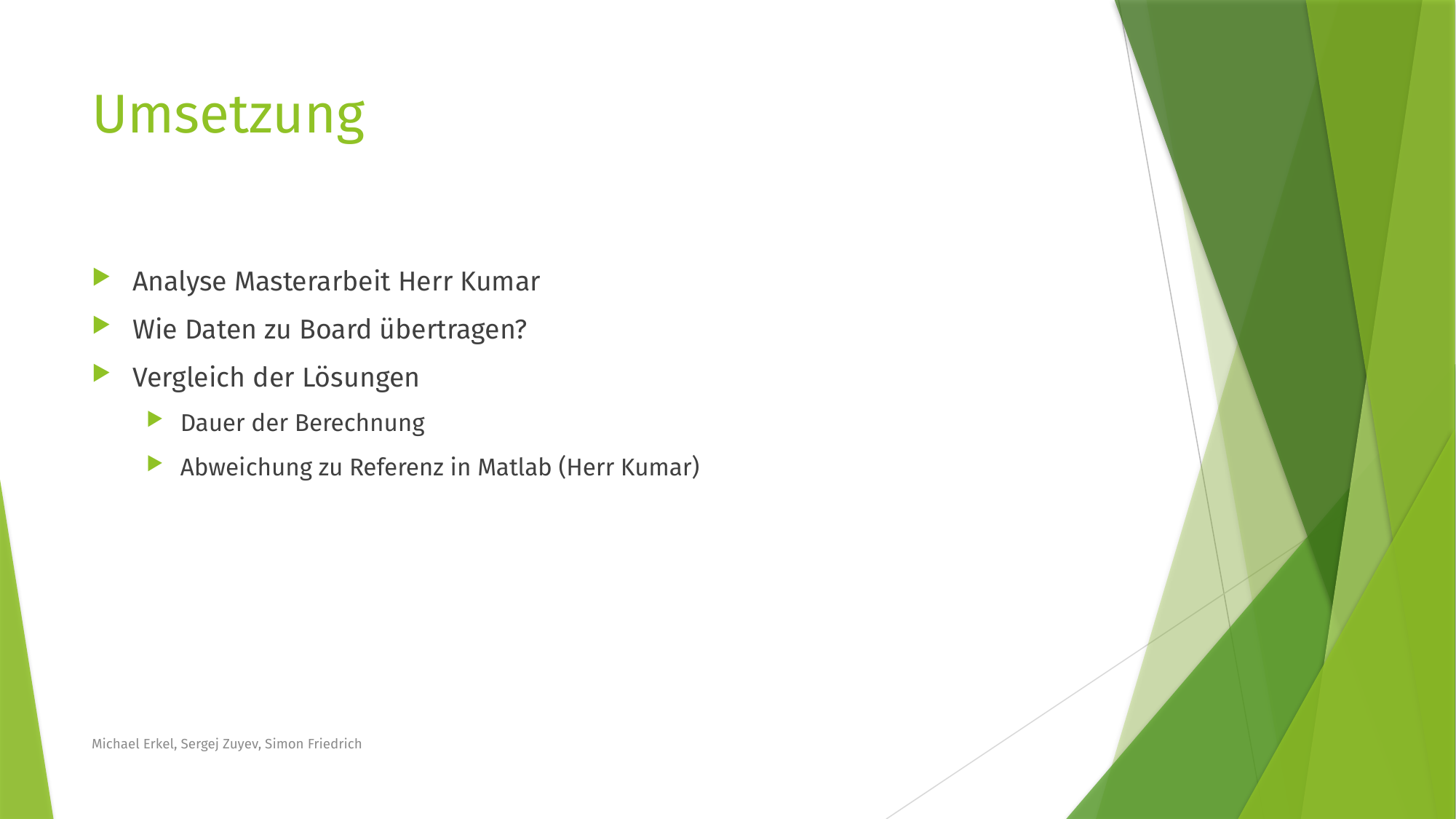

# Umsetzung
Analyse Masterarbeit Herr Kumar
Wie Daten zu Board übertragen?
Vergleich der Lösungen
Dauer der Berechnung
Abweichung zu Referenz in Matlab (Herr Kumar)
Michael Erkel, Sergej Zuyev, Simon Friedrich